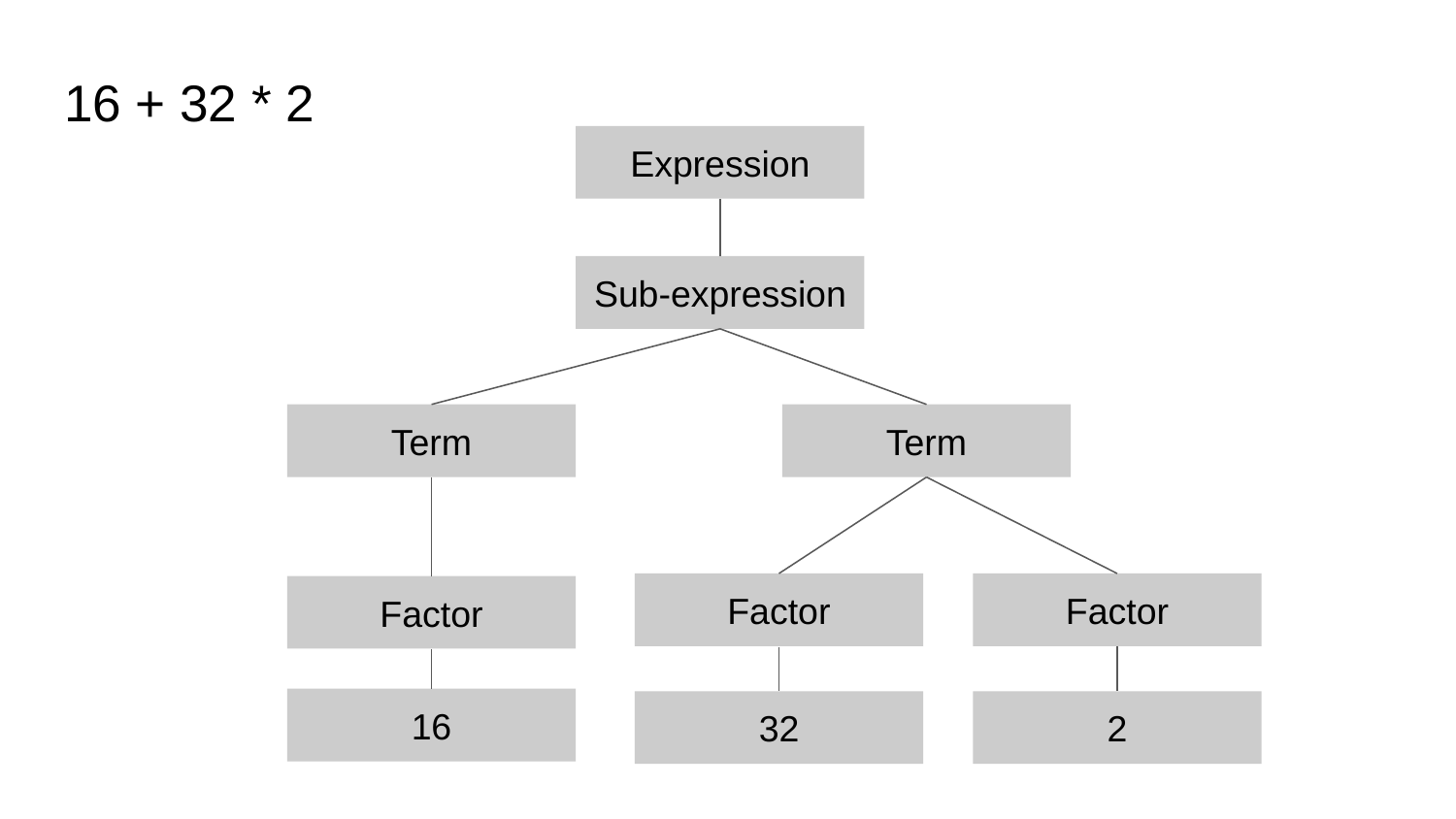

# 16 + 32 * 2
Expression
Sub-expression
Term
Term
Factor
Factor
Factor
16
32
2